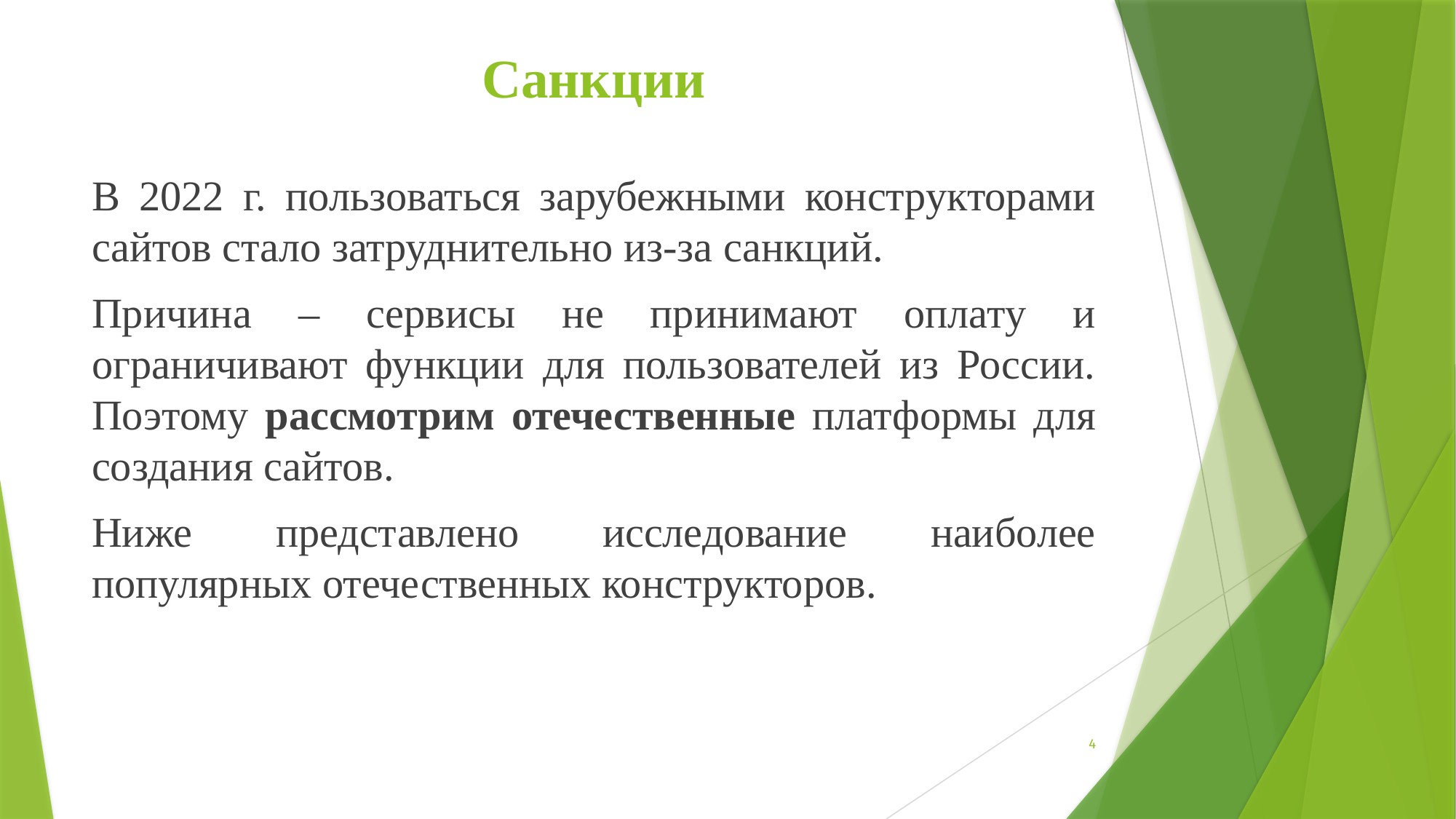

# Санкции
В 2022 г. пользоваться зарубежными конструкторами сайтов стало затруднительно из-за санкций.
Причина – сервисы не принимают оплату и ограничивают функции для пользователей из России. Поэтому рассмотрим отечественные платформы для создания сайтов.
Ниже представлено исследование наиболее популярных отечественных конструкторов.

4